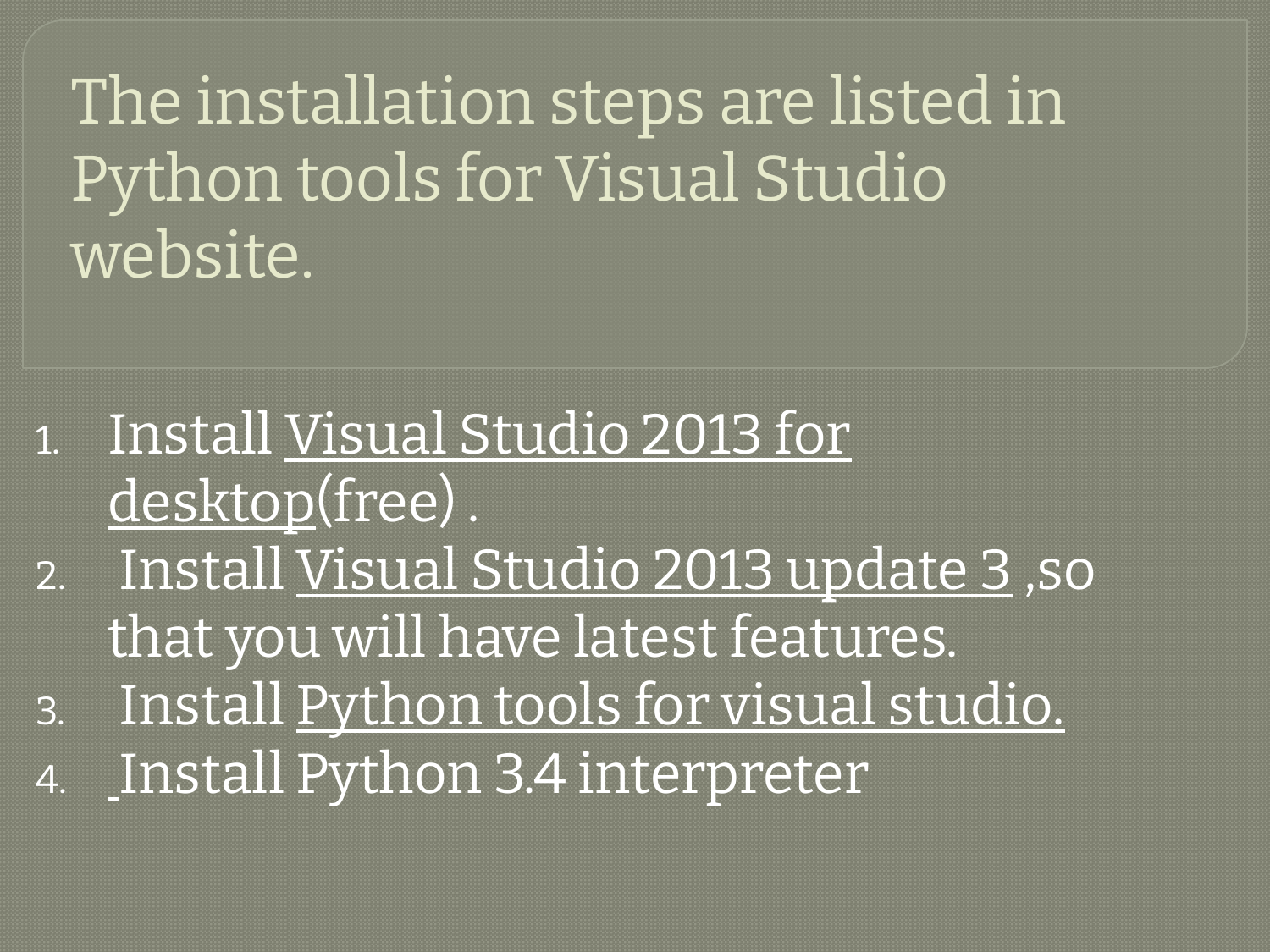

# The installation steps are listed in Python tools for Visual Studio website.
Install Visual Studio 2013 for desktop(free) .
 Install Visual Studio 2013 update 3 ,so that you will have latest features.
 Install Python tools for visual studio.
 Install Python 3.4 interpreter